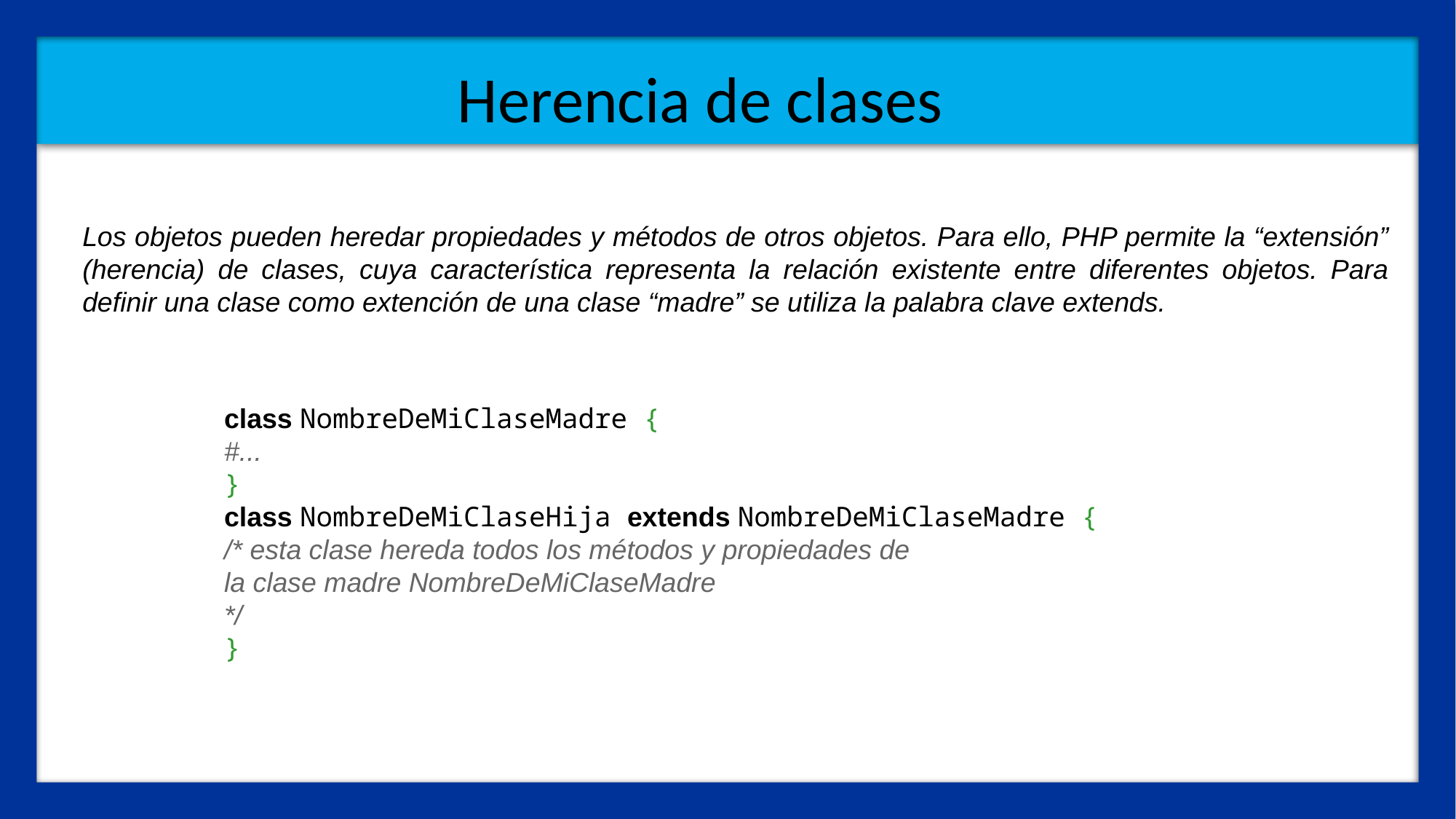

Herencia de clases
Los objetos pueden heredar propiedades y métodos de otros objetos. Para ello, PHP permite la “extensión” (herencia) de clases, cuya característica representa la relación existente entre diferentes objetos. Para definir una clase como extención de una clase “madre” se utiliza la palabra clave extends.
class NombreDeMiClaseMadre {
#...
}
class NombreDeMiClaseHija extends NombreDeMiClaseMadre {
/* esta clase hereda todos los métodos y propiedades de
la clase madre NombreDeMiClaseMadre
*/
}